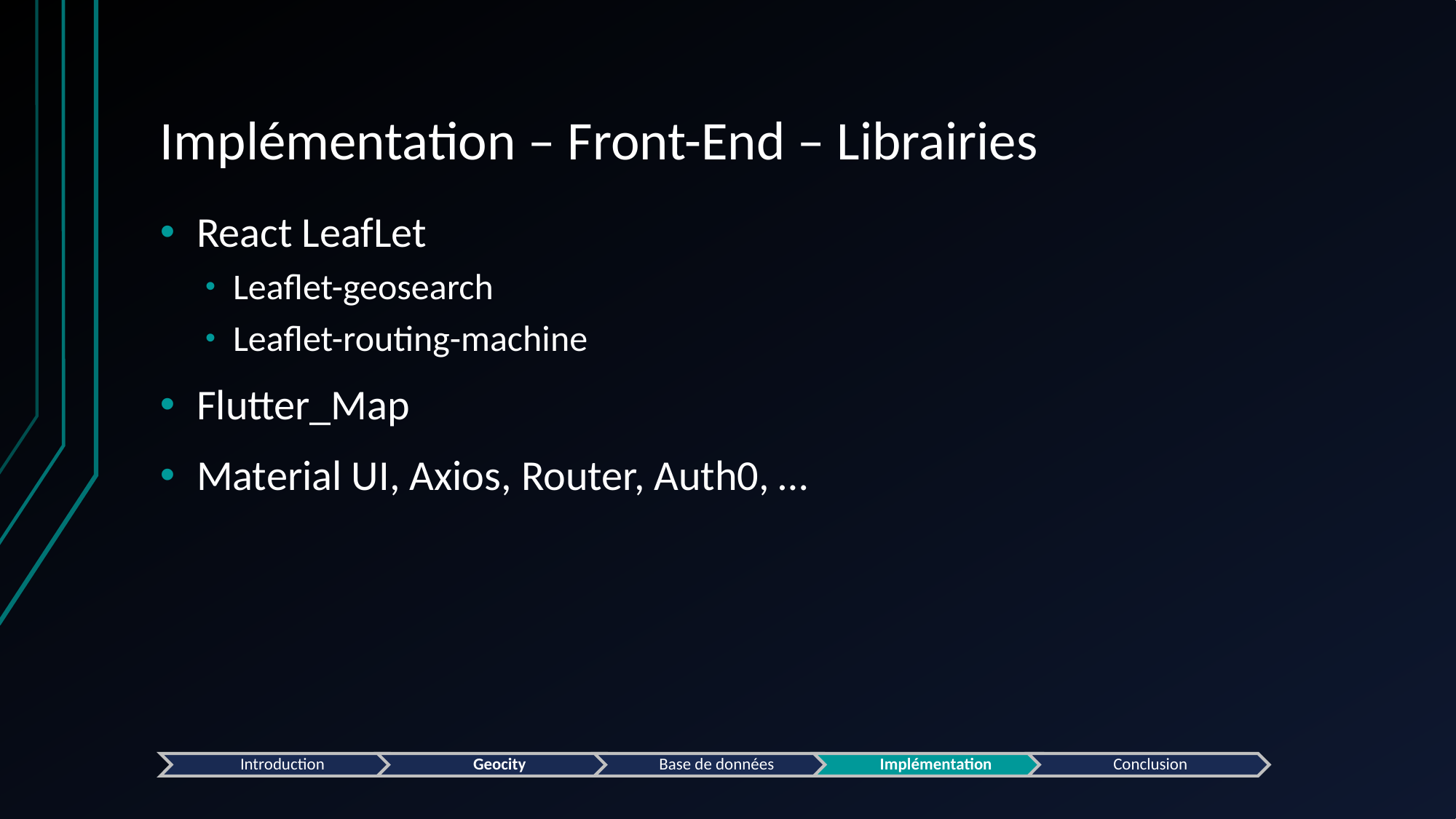

# Implémentation – Front-End – Librairies
React LeafLet
Leaflet-geosearch
Leaflet-routing-machine
Flutter_Map
Material UI, Axios, Router, Auth0, …

Introduction
Geocity
Base de données
Implémentation
Conclusion